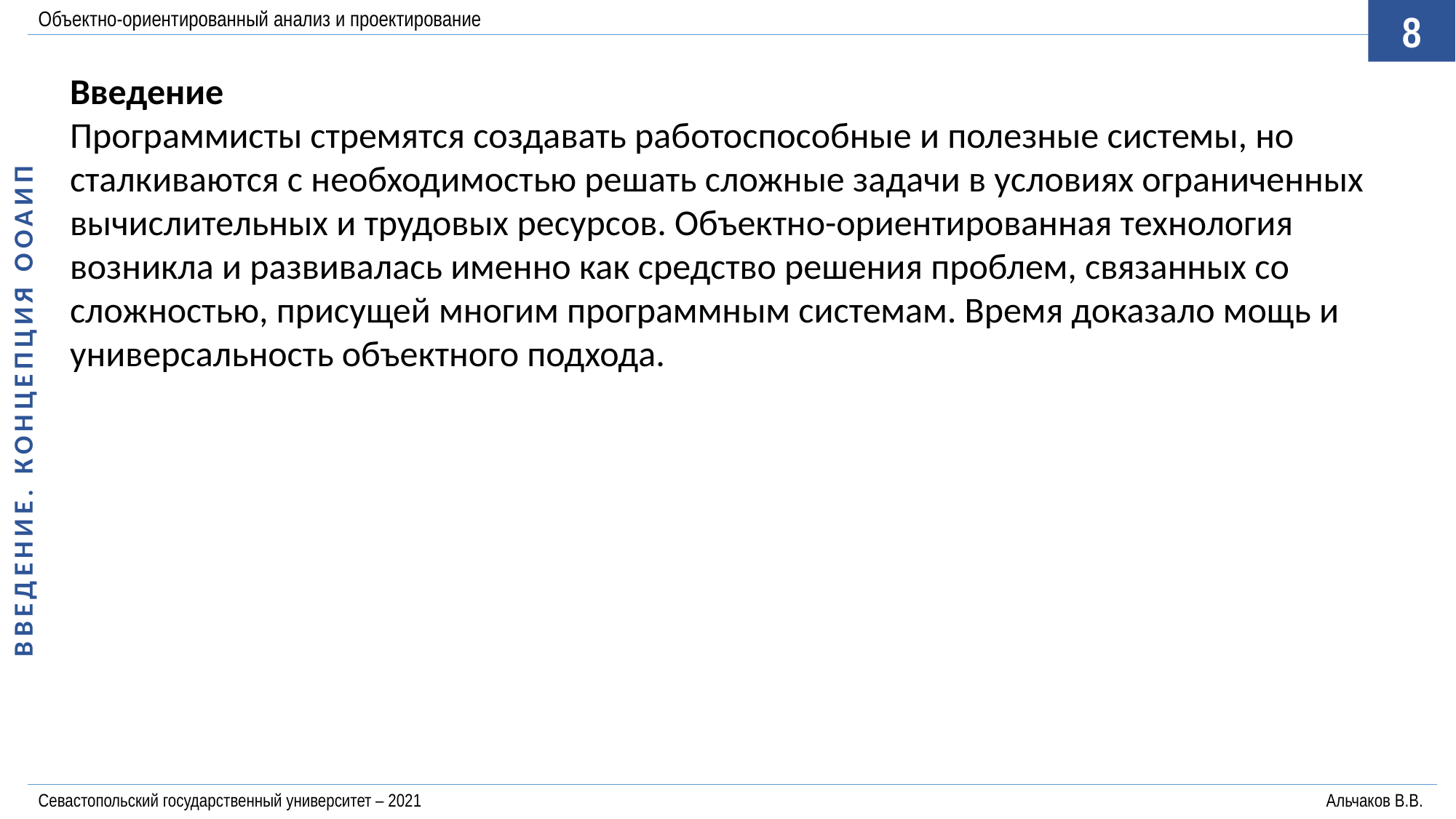

Объектно-ориентированный анализ и проектирование
8
ВВЕДЕНИЕ. КОНЦЕПЦИЯ ООАИП
Введение
Программисты стремятся создавать работоспособные и полезные системы, но сталкиваются с необходимостью решать сложные задачи в условиях ограниченных вычислительных и трудовых ресурсов. Объектно-ориентированная технология возникла и развивалась именно как средство решения проблем, связанных со сложностью, присущей многим программным системам. Время доказало мощь и универсальность объектного подхода.
Севастопольский государственный университет – 2021	Альчаков В.В.